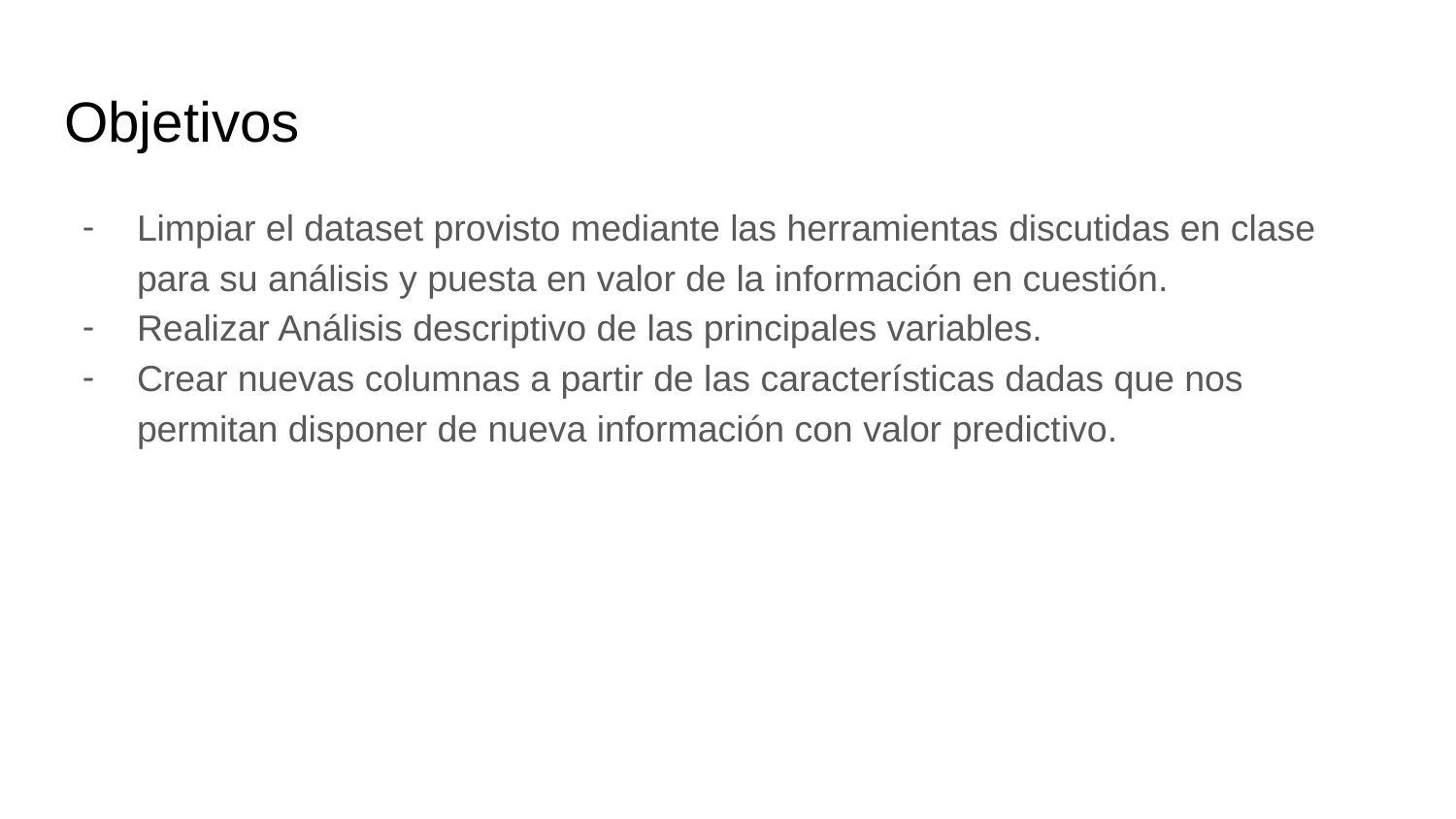

# Objetivos
Limpiar el dataset provisto mediante las herramientas discutidas en clase para su análisis y puesta en valor de la información en cuestión.
Realizar Análisis descriptivo de las principales variables.
Crear nuevas columnas a partir de las características dadas que nos permitan disponer de nueva información con valor predictivo.